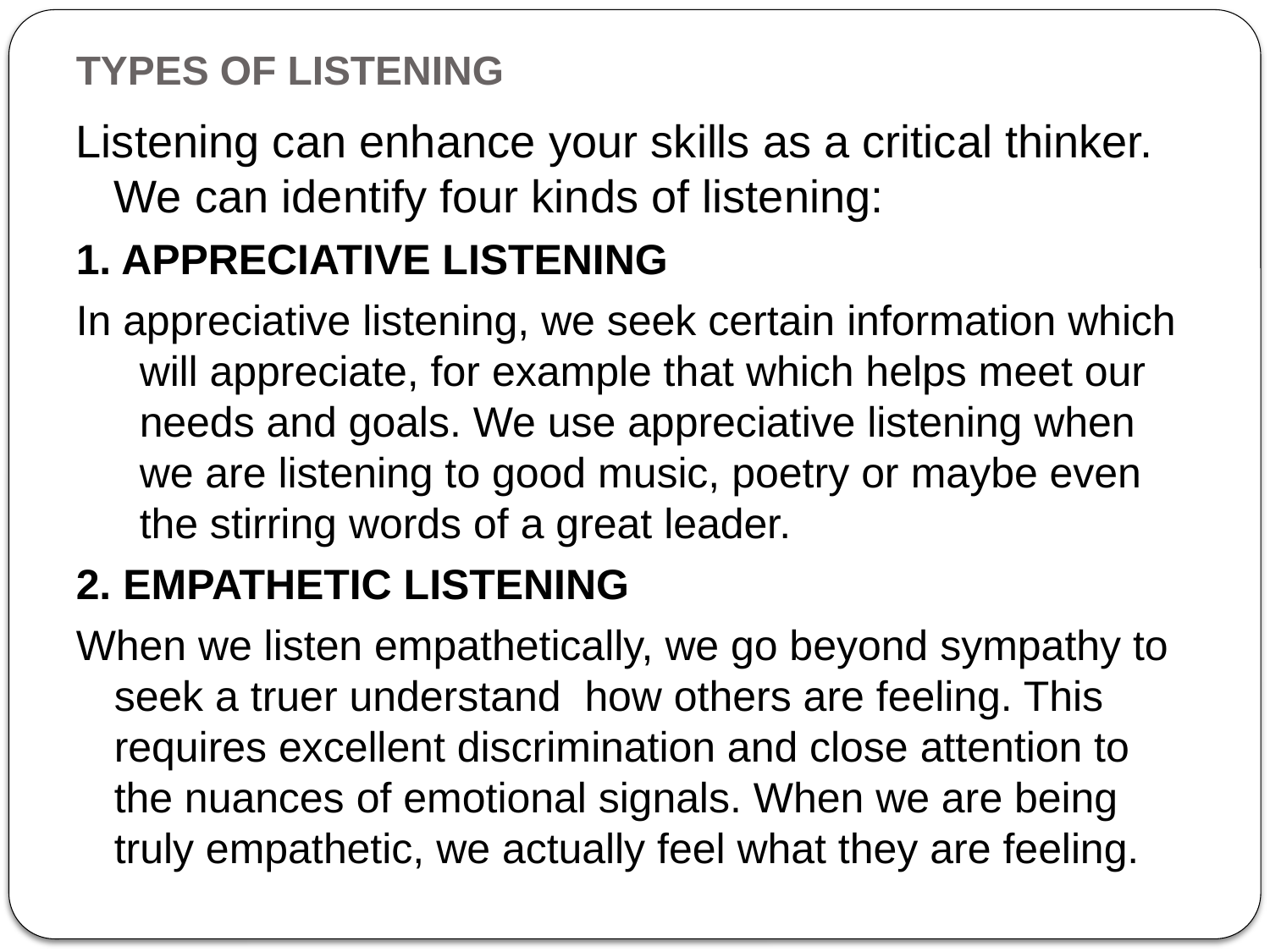

# TYPES OF LISTENING
Listening can enhance your skills as a critical thinker. We can identify four kinds of listening:
1. APPRECIATIVE LISTENING
In appreciative listening, we seek certain information which will appreciate, for example that which helps meet our needs and goals. We use appreciative listening when we are listening to good music, poetry or maybe even the stirring words of a great leader.
2. EMPATHETIC LISTENING
When we listen empathetically, we go beyond sympathy to seek a truer understand  how others are feeling. This requires excellent discrimination and close attention to the nuances of emotional signals. When we are being truly empathetic, we actually feel what they are feeling.